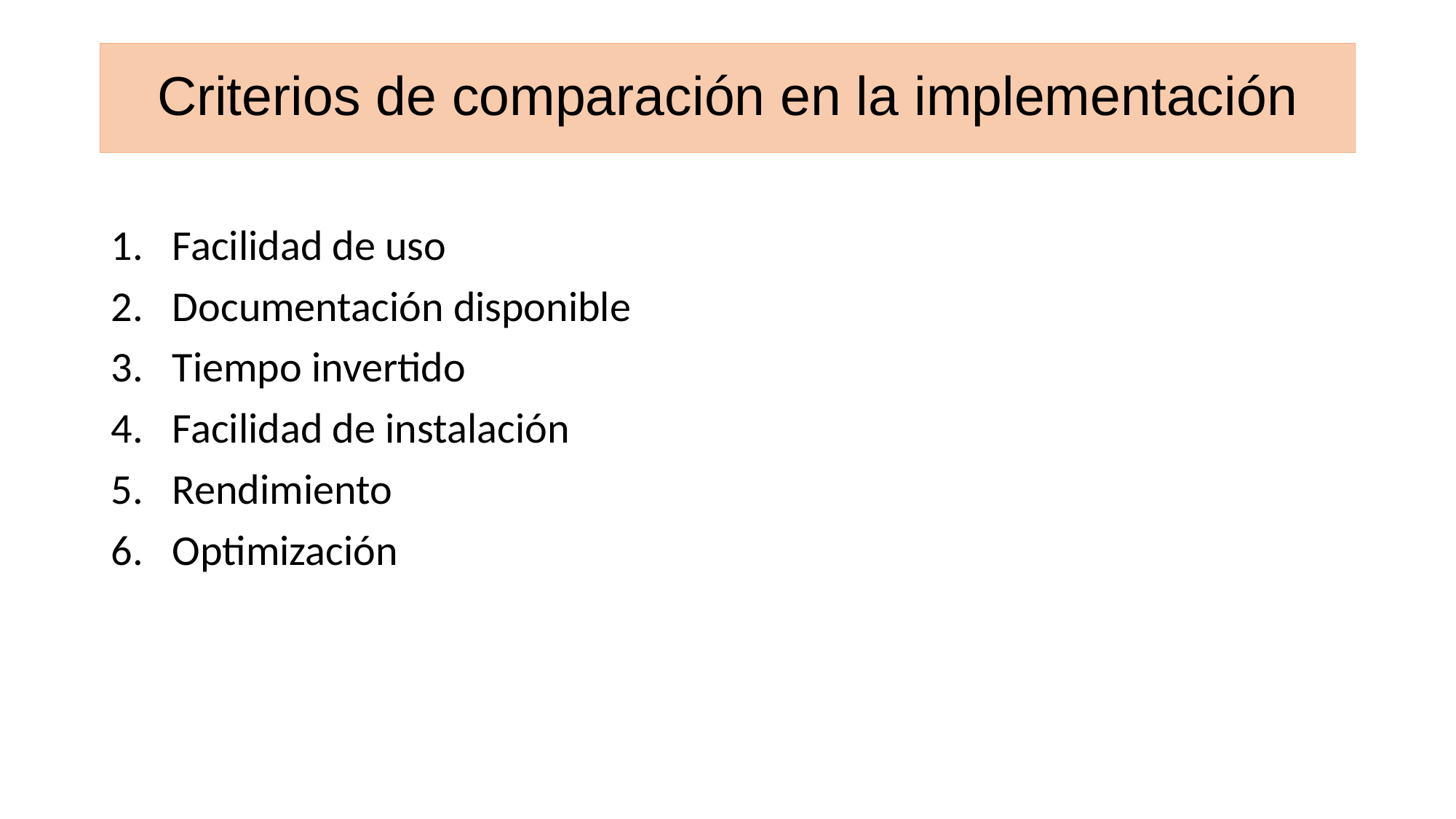

# Criterios de comparación en la implementación
Facilidad de uso
Documentación disponible
Tiempo invertido
Facilidad de instalación
Rendimiento
Optimización